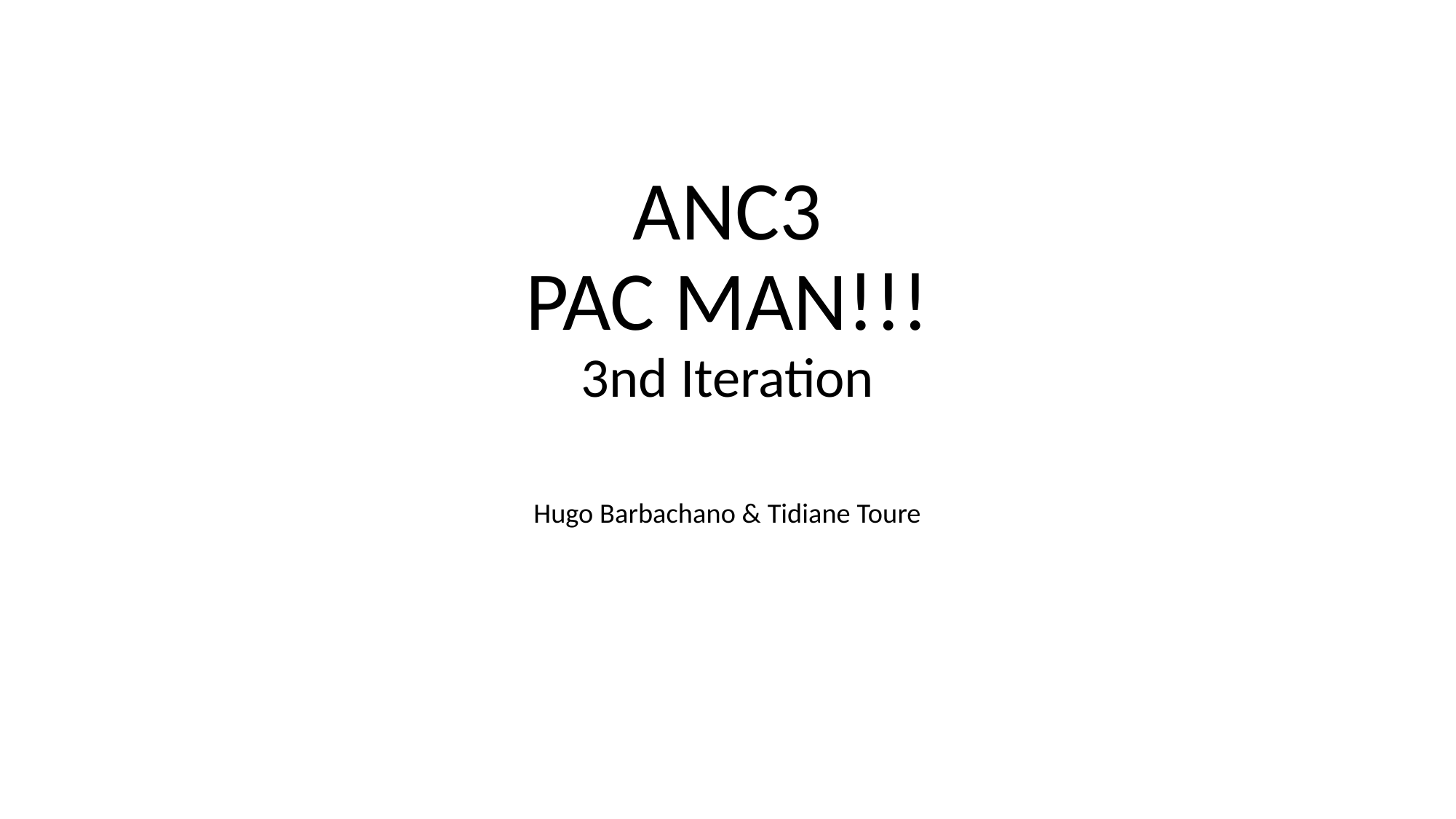

# ANC3 PAC MAN!!! 3nd Iteration Hugo Barbachano & Tidiane Toure